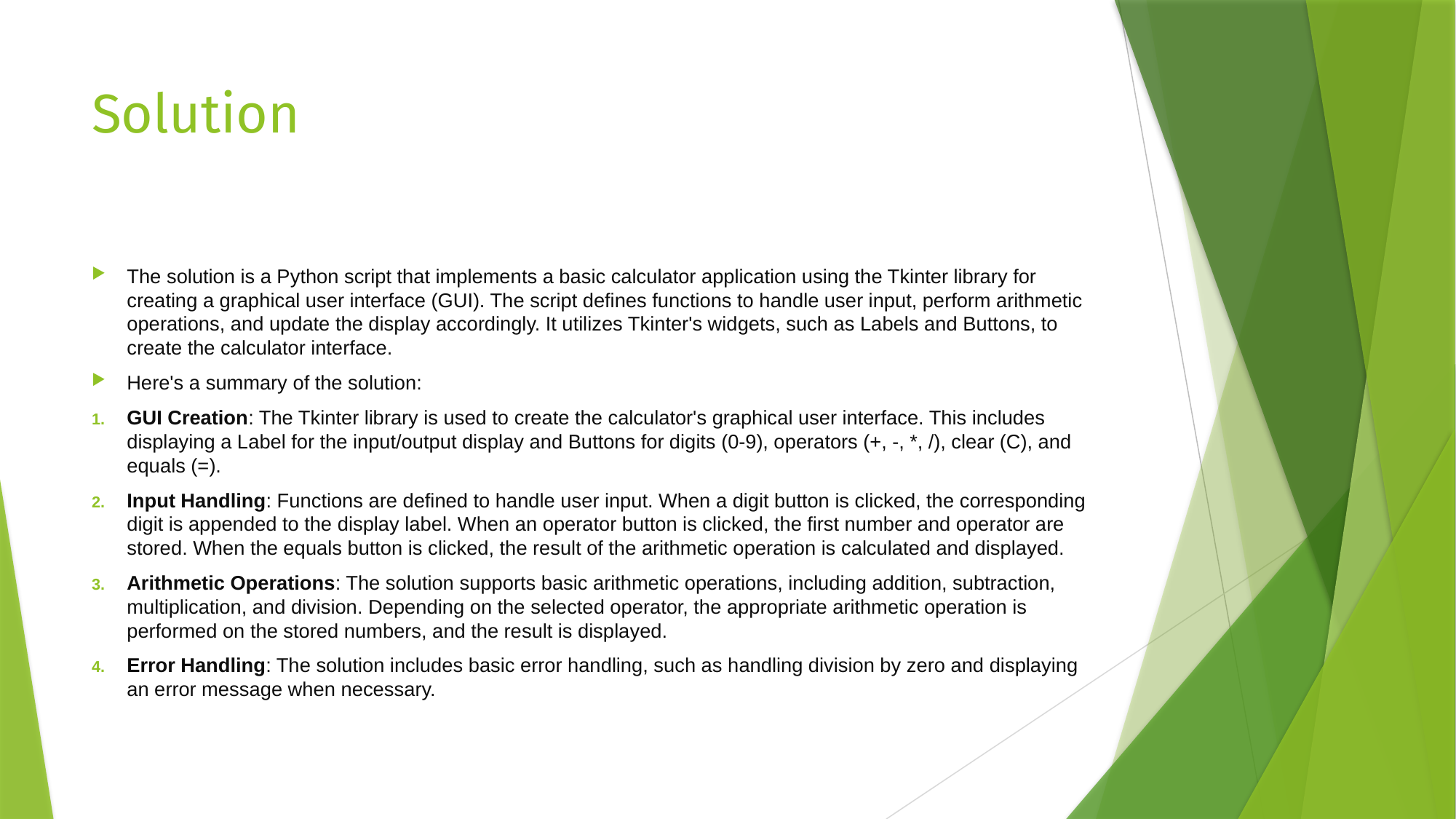

# Solution
The solution is a Python script that implements a basic calculator application using the Tkinter library for creating a graphical user interface (GUI). The script defines functions to handle user input, perform arithmetic operations, and update the display accordingly. It utilizes Tkinter's widgets, such as Labels and Buttons, to create the calculator interface.
Here's a summary of the solution:
GUI Creation: The Tkinter library is used to create the calculator's graphical user interface. This includes displaying a Label for the input/output display and Buttons for digits (0-9), operators (+, -, *, /), clear (C), and equals (=).
Input Handling: Functions are defined to handle user input. When a digit button is clicked, the corresponding digit is appended to the display label. When an operator button is clicked, the first number and operator are stored. When the equals button is clicked, the result of the arithmetic operation is calculated and displayed.
Arithmetic Operations: The solution supports basic arithmetic operations, including addition, subtraction, multiplication, and division. Depending on the selected operator, the appropriate arithmetic operation is performed on the stored numbers, and the result is displayed.
Error Handling: The solution includes basic error handling, such as handling division by zero and displaying an error message when necessary.